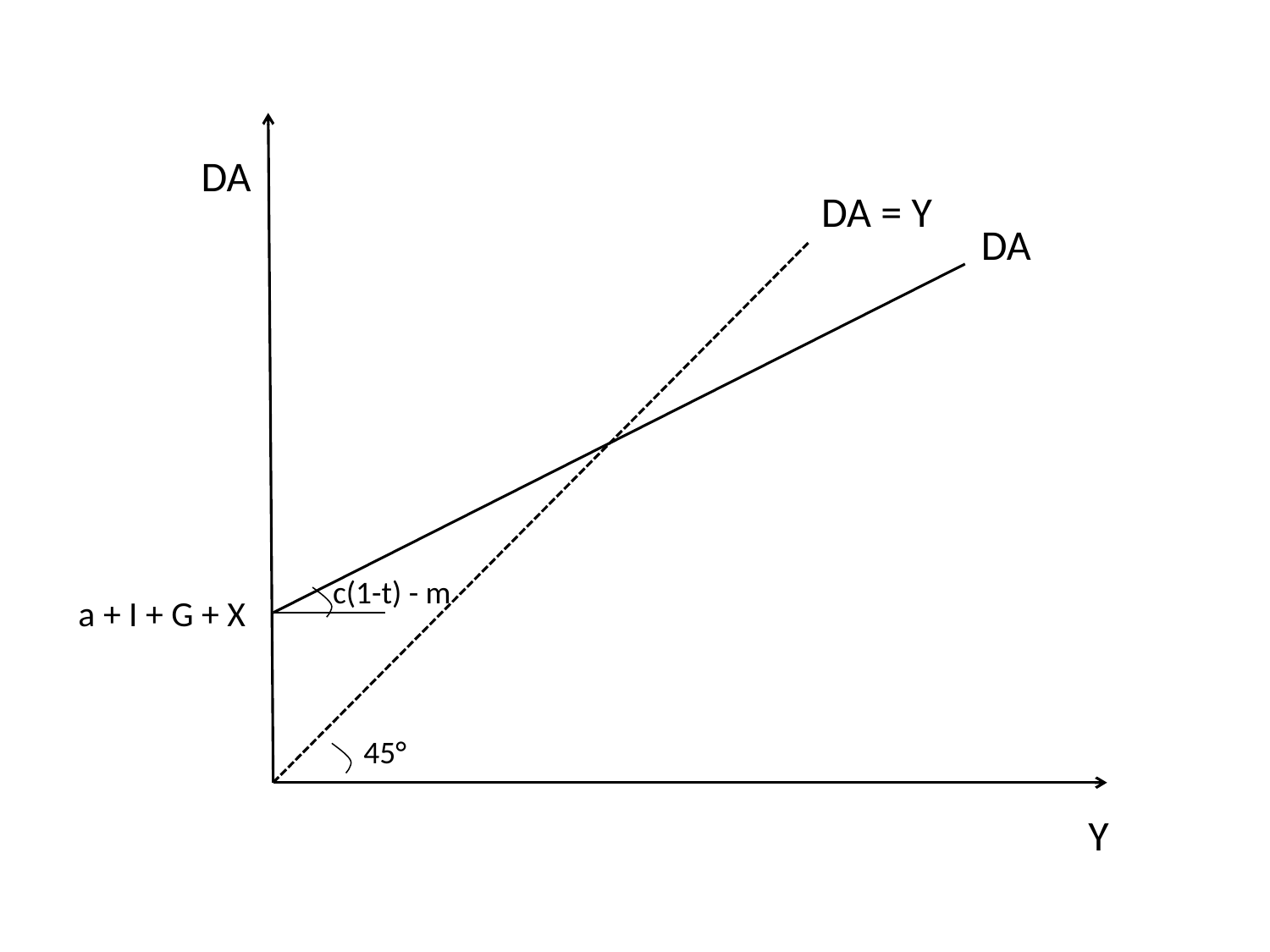

DA
DA = Y
DA
c(1-t) - m
a + I + G + X

45°

Y